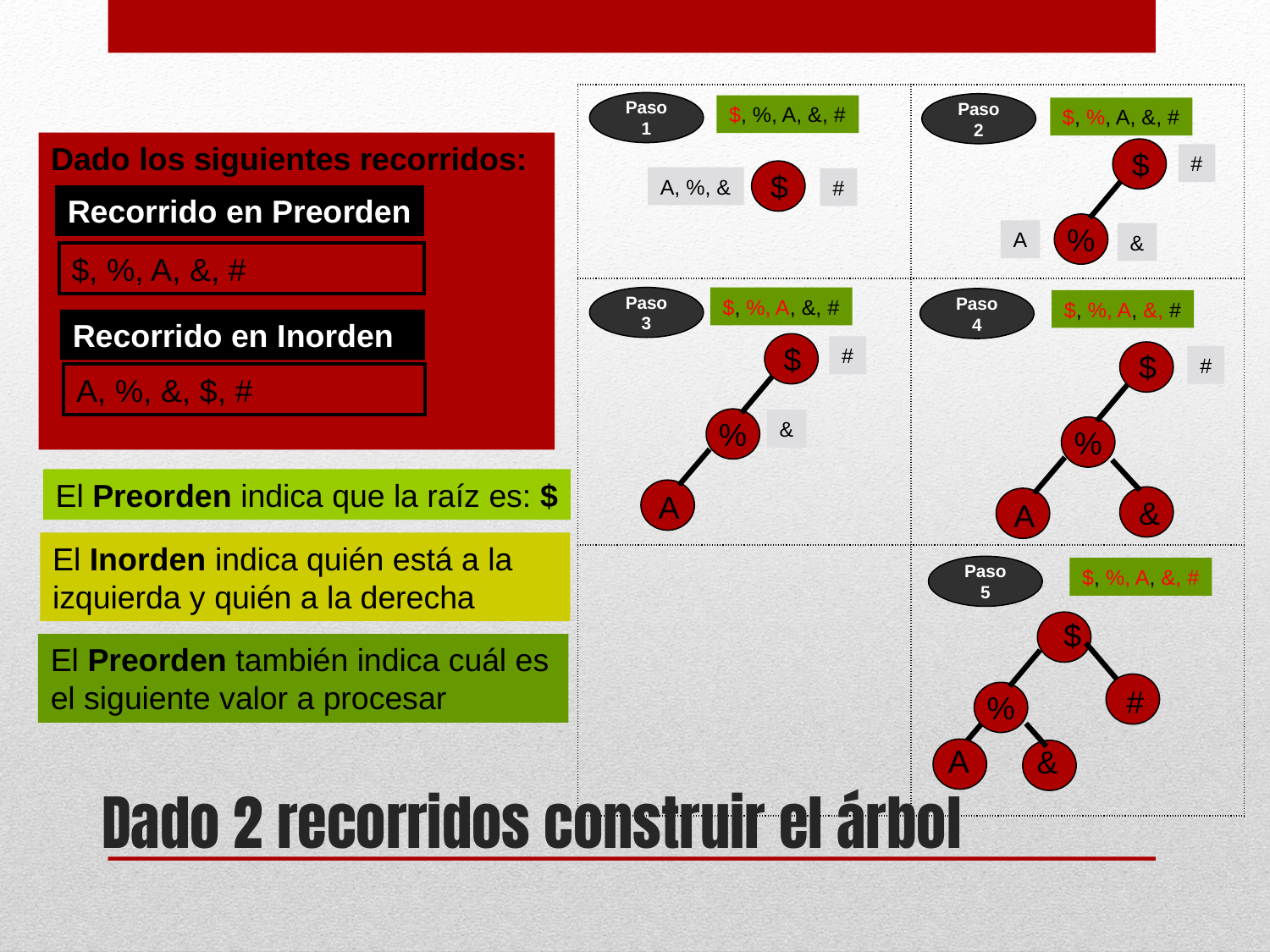

|  |  |
| --- | --- |
|  |  |
|  |  |
Paso
1
Paso
2
$, %, A, &, #
$, %, A, &, #
Dado los siguientes recorridos:

$

#
$

A, %, &
#

Recorrido en Preorden
%
A
&
$, %, A, &, #
Paso
3
$, %, A, &, #
Paso
4
$, %, A, &, #
Recorrido en Inorden
$

#
$

#
A, %, &, $, #

%
&
%

El Preorden indica que la raíz es: $

A

&

A
El Inorden indica quién está a la izquierda y quién a la derecha
Paso
5
$, %, A, &, #
$

El Preorden también indica cuál es el siguiente valor a procesar

# Dado 2 recorridos construir el árbol

#
%

A
&